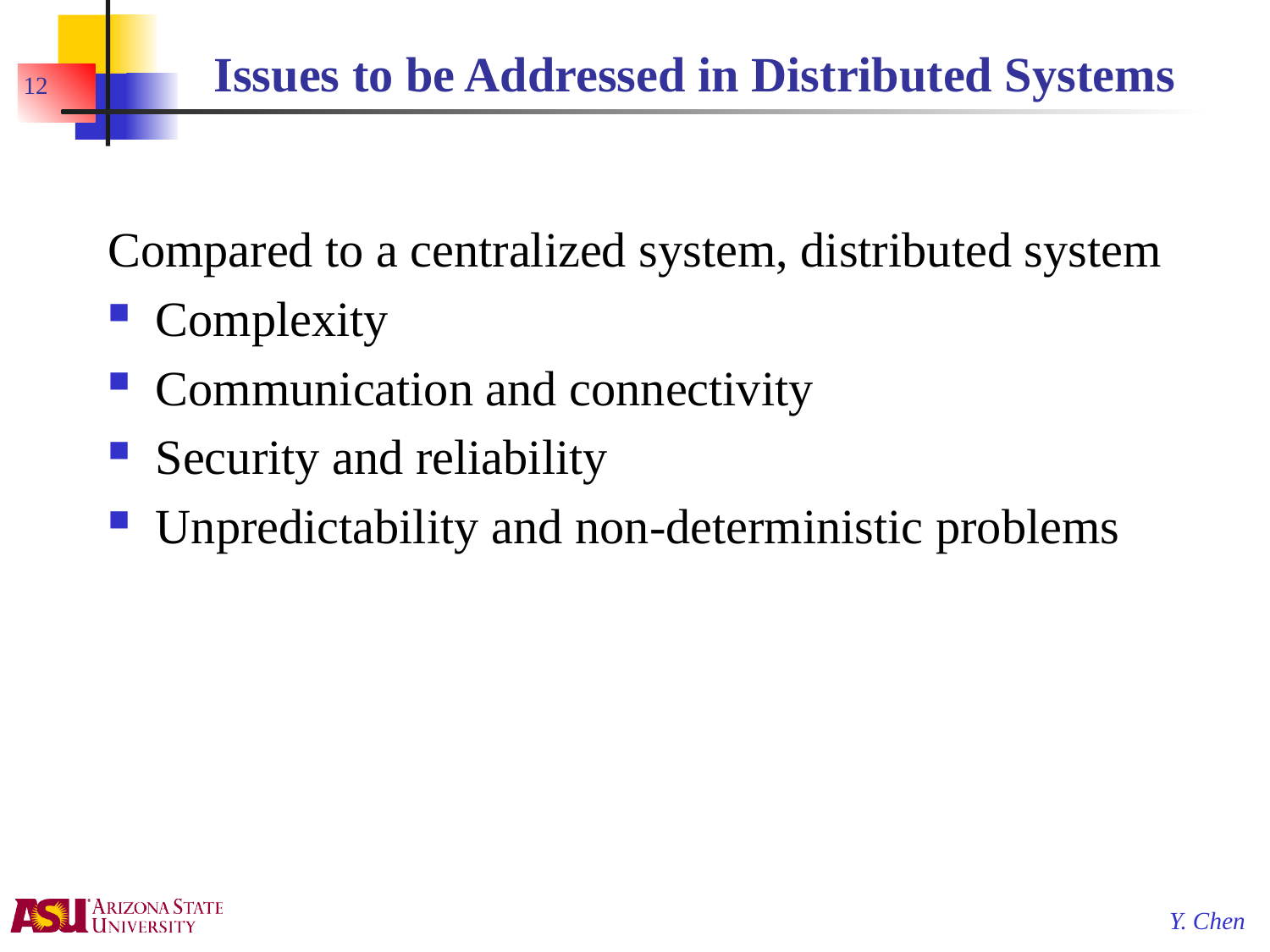

# Issues to be Addressed in Distributed Systems
12
Compared to a centralized system, distributed system
Complexity
Communication and connectivity
Security and reliability
Unpredictability and non-deterministic problems